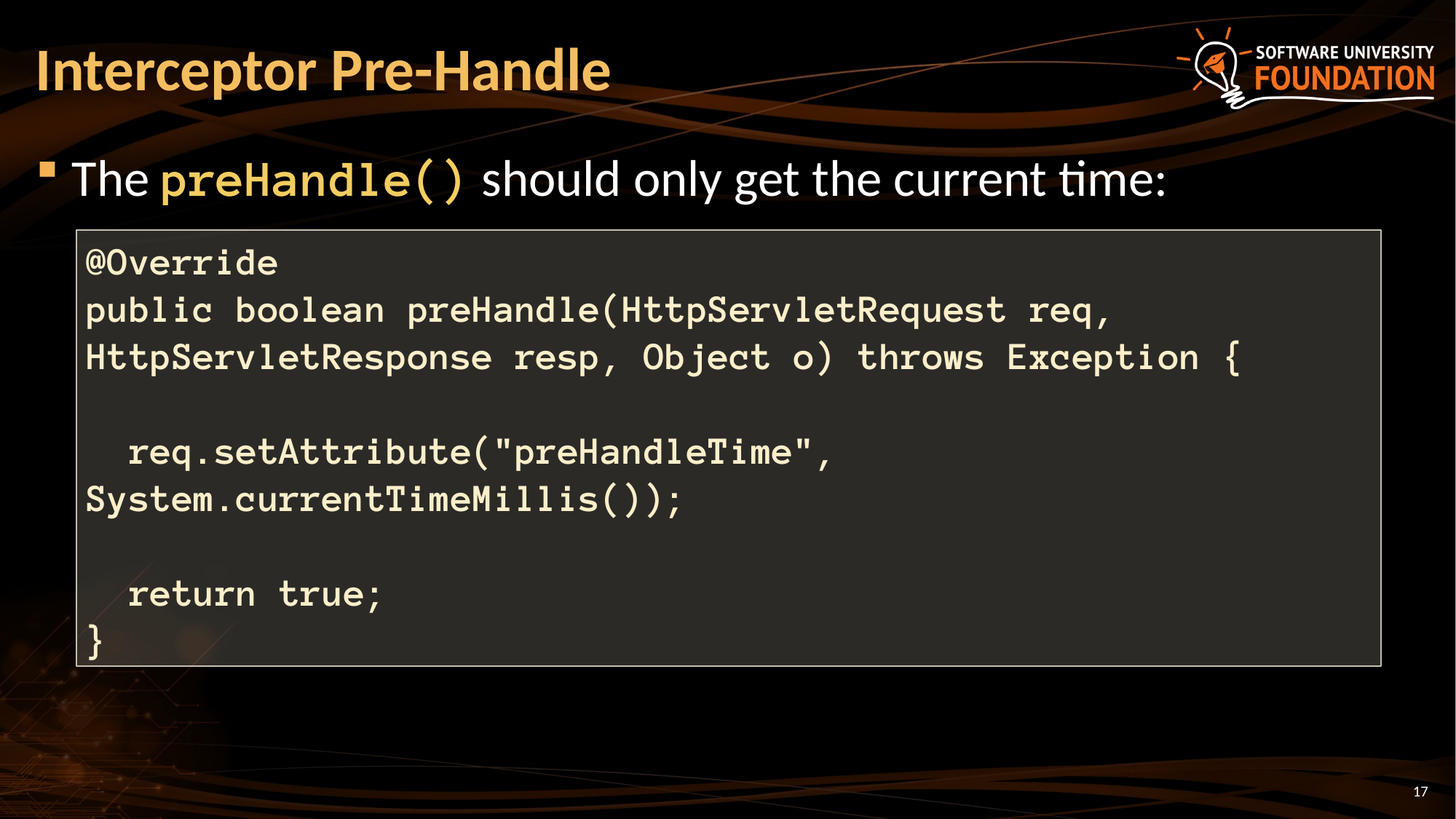

# Interceptor Pre-Handle
The preHandle() should only get the current time:
@Override
public boolean preHandle(HttpServletRequest req, HttpServletResponse resp, Object o) throws Exception {

  req.setAttribute("preHandleTime", 			System.currentTimeMillis());

  return true;
}
17